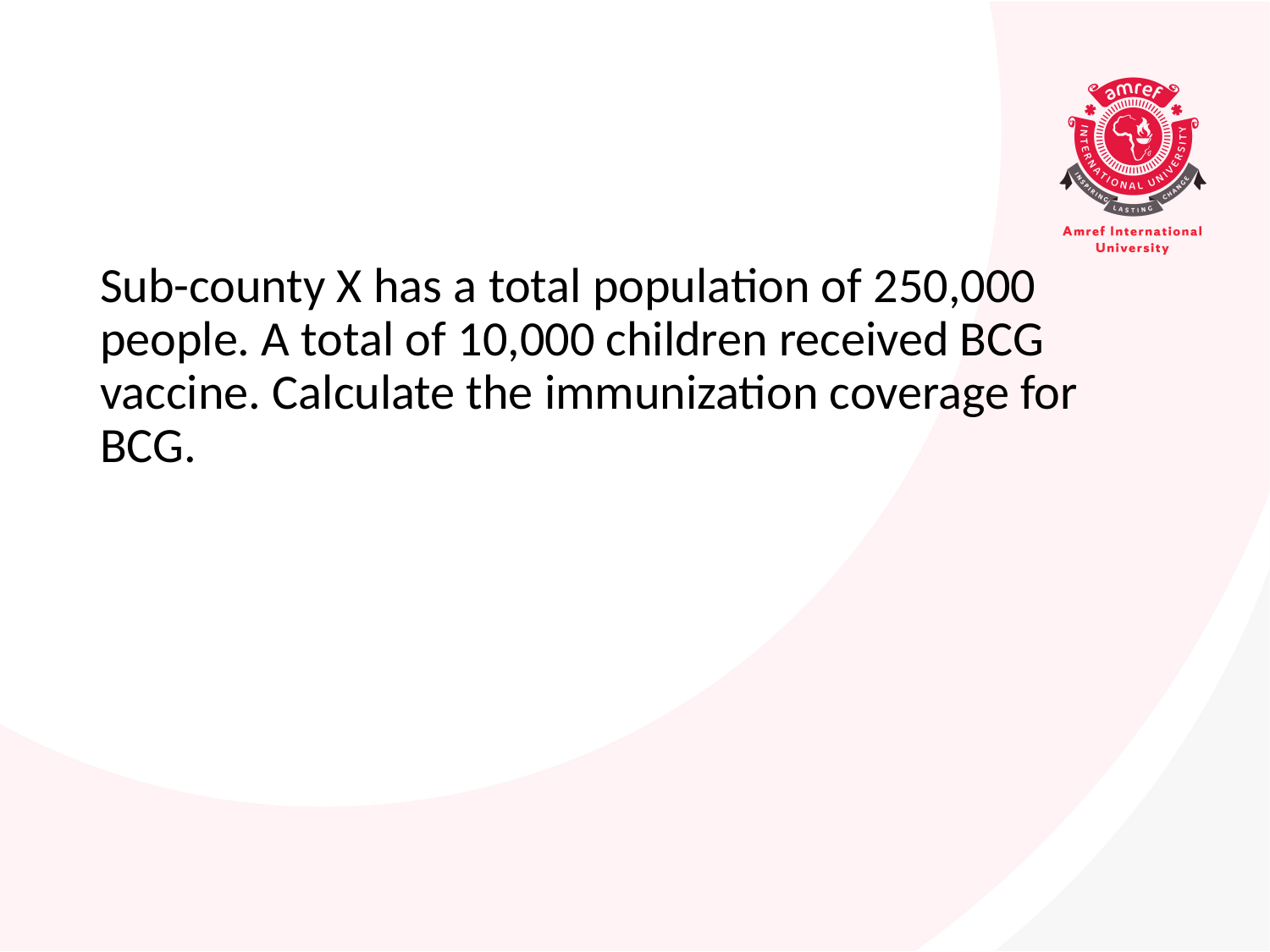

#
Sub-county X has a total population of 250,000 people. A total of 10,000 children received BCG vaccine. Calculate the immunization coverage for BCG.